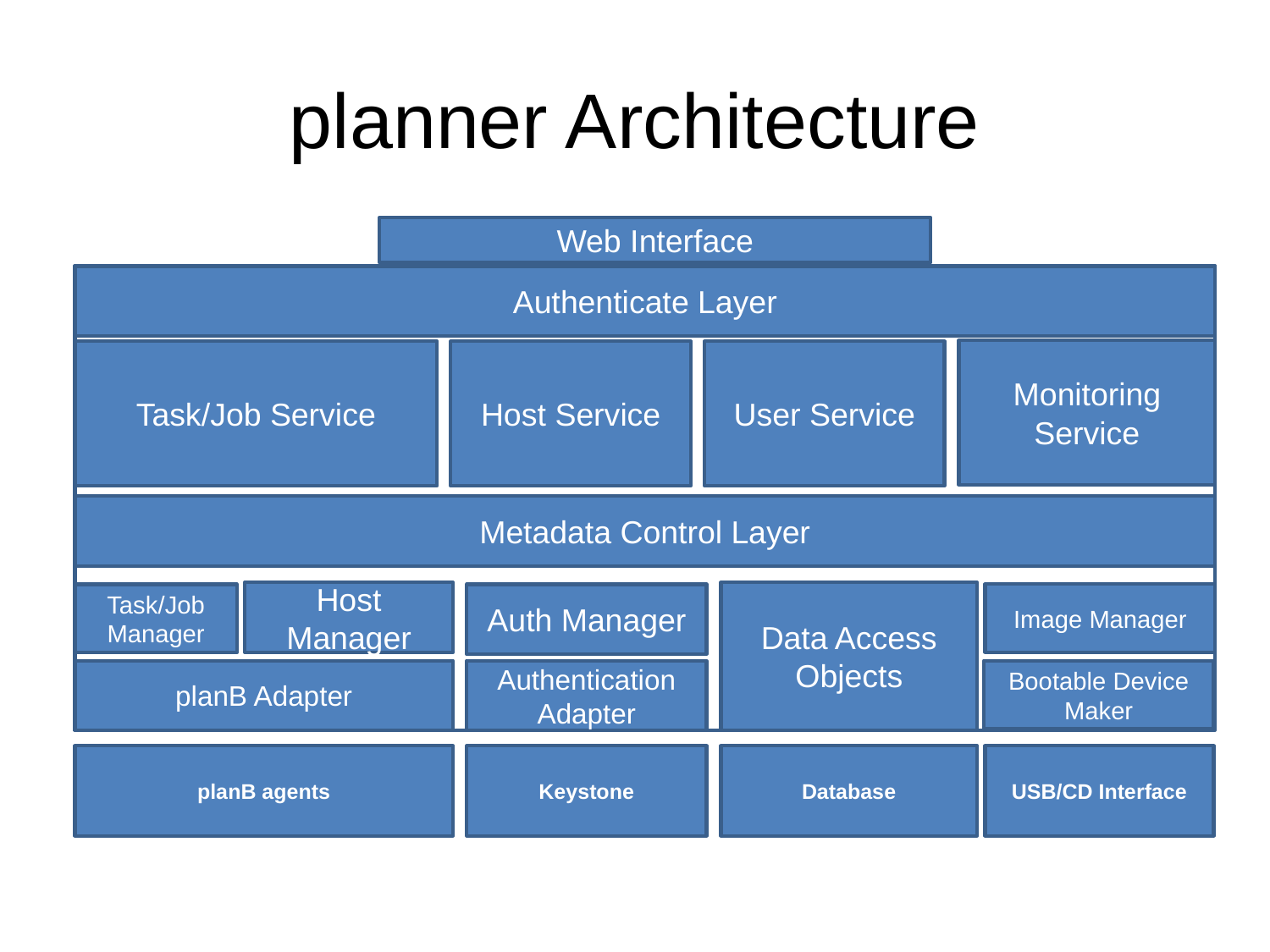

# planner Architecture
Web Interface

Authenticate Layer
Monitoring Service
Task/Job Service
Host Service
User Service
Metadata Control Layer
Host Manager
Data Access Objects
Image Manager
Task/Job Manager
Auth Manager
planB Adapter
Authentication Adapter
Bootable Device Maker
planB agents
Keystone
Database
USB/CD Interface